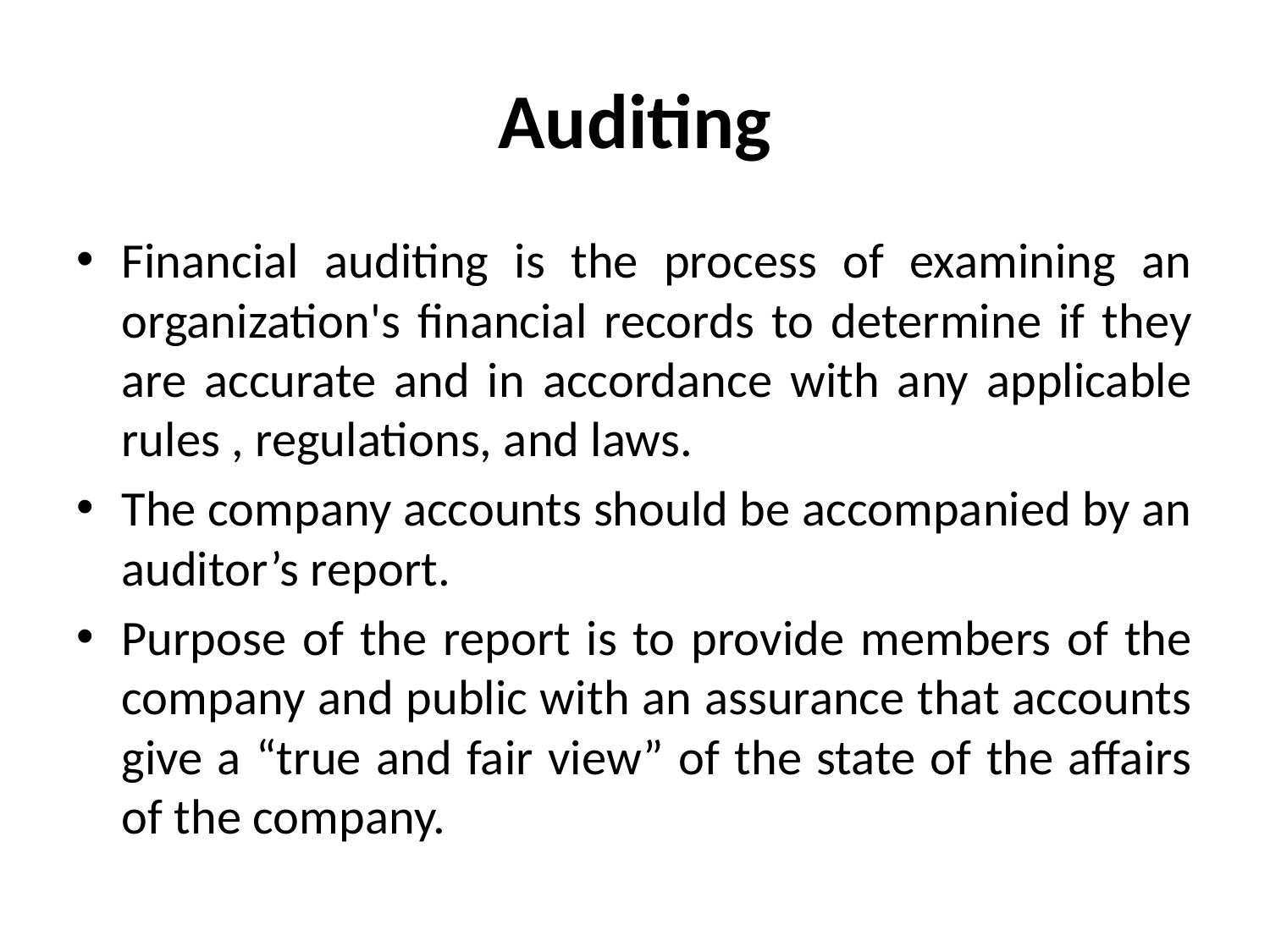

# Auditing
Financial auditing is the process of examining an organization's financial records to determine if they are accurate and in accordance with any applicable rules , regulations, and laws.
The company accounts should be accompanied by an auditor’s report.
Purpose of the report is to provide members of the company and public with an assurance that accounts give a “true and fair view” of the state of the affairs of the company.